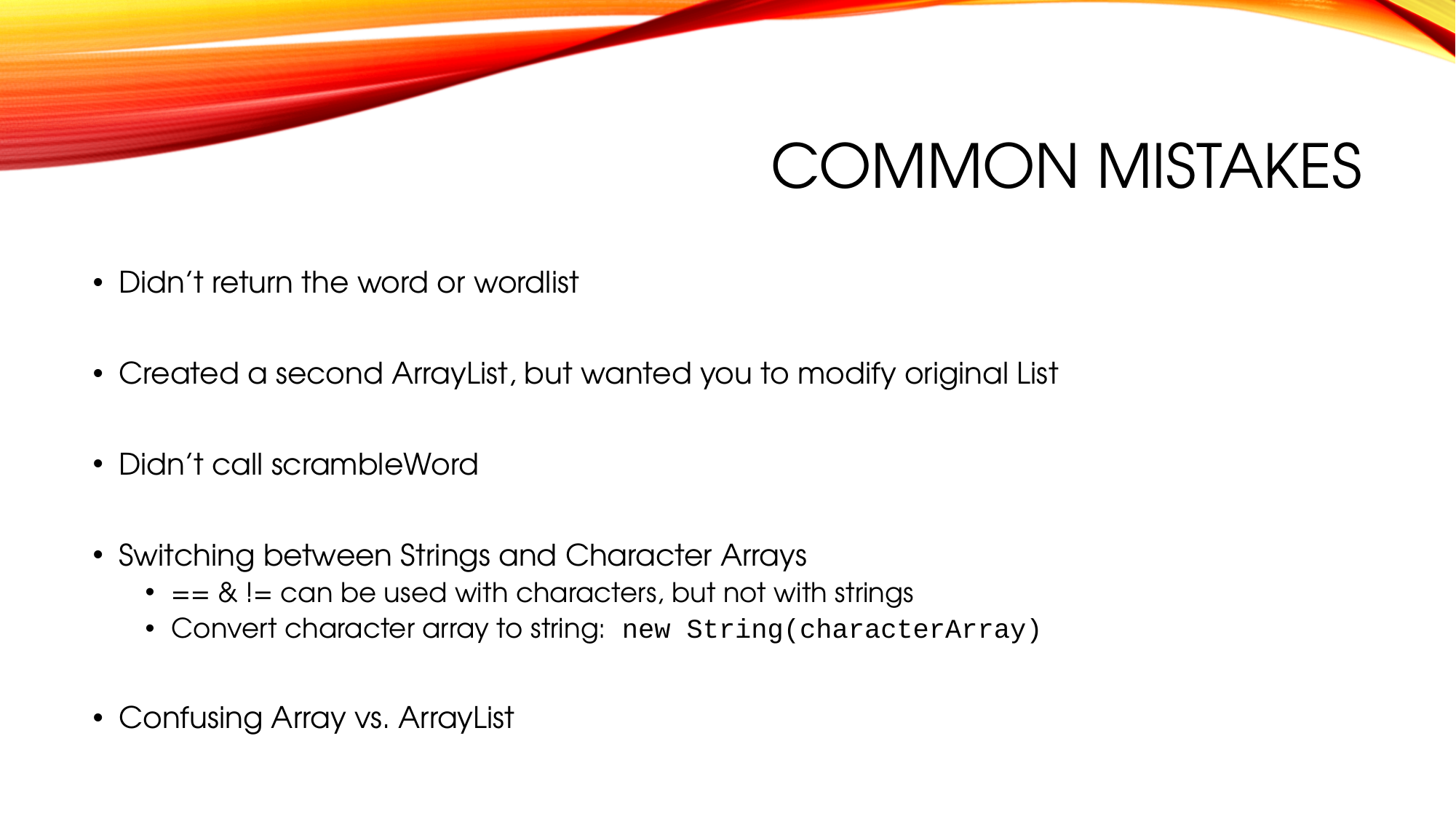

# COMMON MISTAKES
Didn’t return the word or wordlist

Created a second ArrayList, but wanted you to modify original List

Didn’t call scrambleWord

Switching between Strings and Character Arrays
== & != can be used with characters, but not with strings
Convert character array to string:  new String(characterArray)

Confusing Array vs. ArrayList